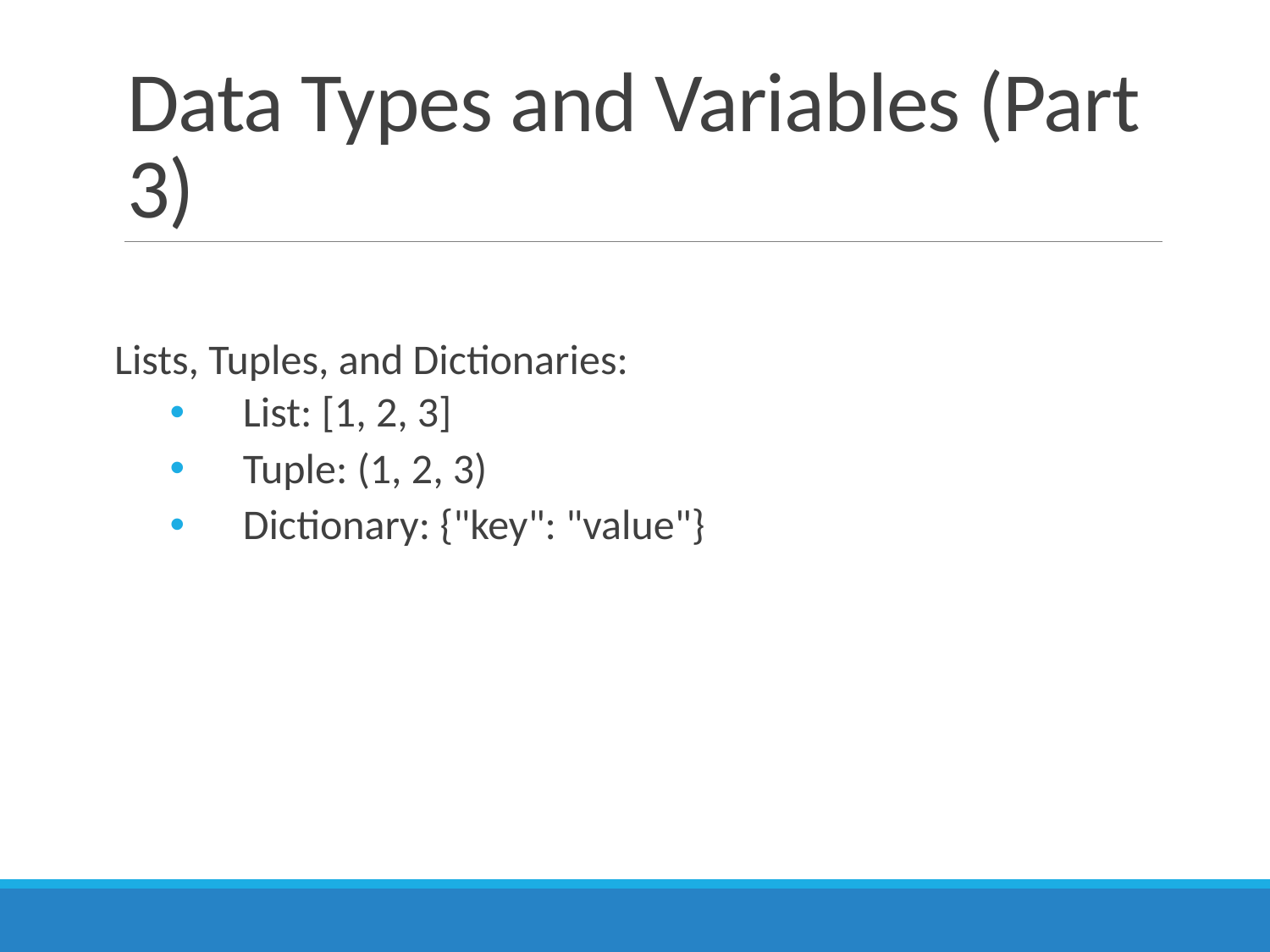

# Data Types and Variables (Part 3)

Lists, Tuples, and Dictionaries:
 List: [1, 2, 3]
 Tuple: (1, 2, 3)
 Dictionary: {"key": "value"}